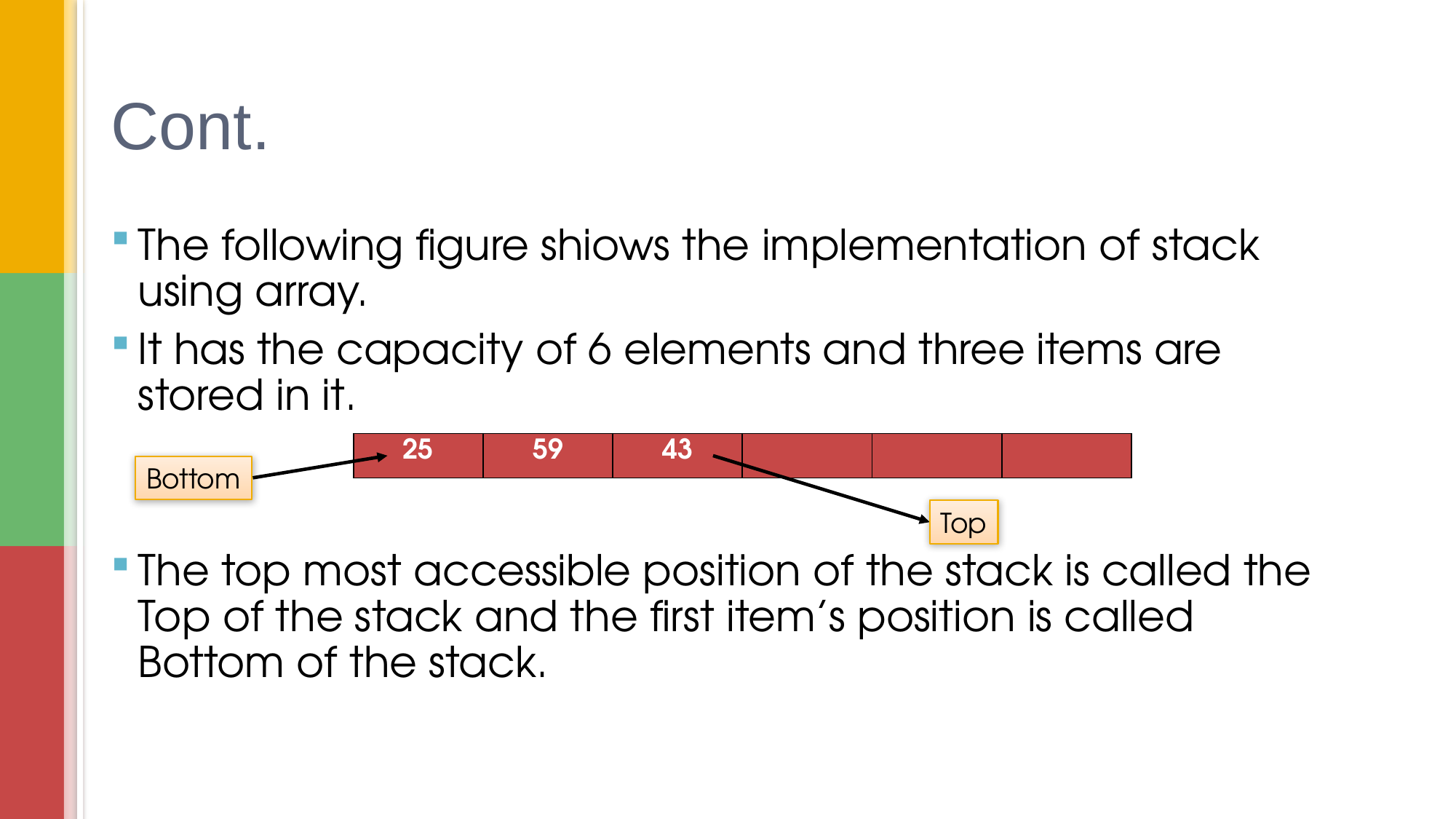

# Cont.
The following figure shiows the implementation of stack using array.
It has the capacity of 6 elements and three items are stored in it.

The top most accessible position of the stack is called the Top of the stack and the first item’s position is called Bottom of the stack.
| 25 | 59 | 43 |  |  |  |
| --- | --- | --- | --- | --- | --- |
Bottom
Top